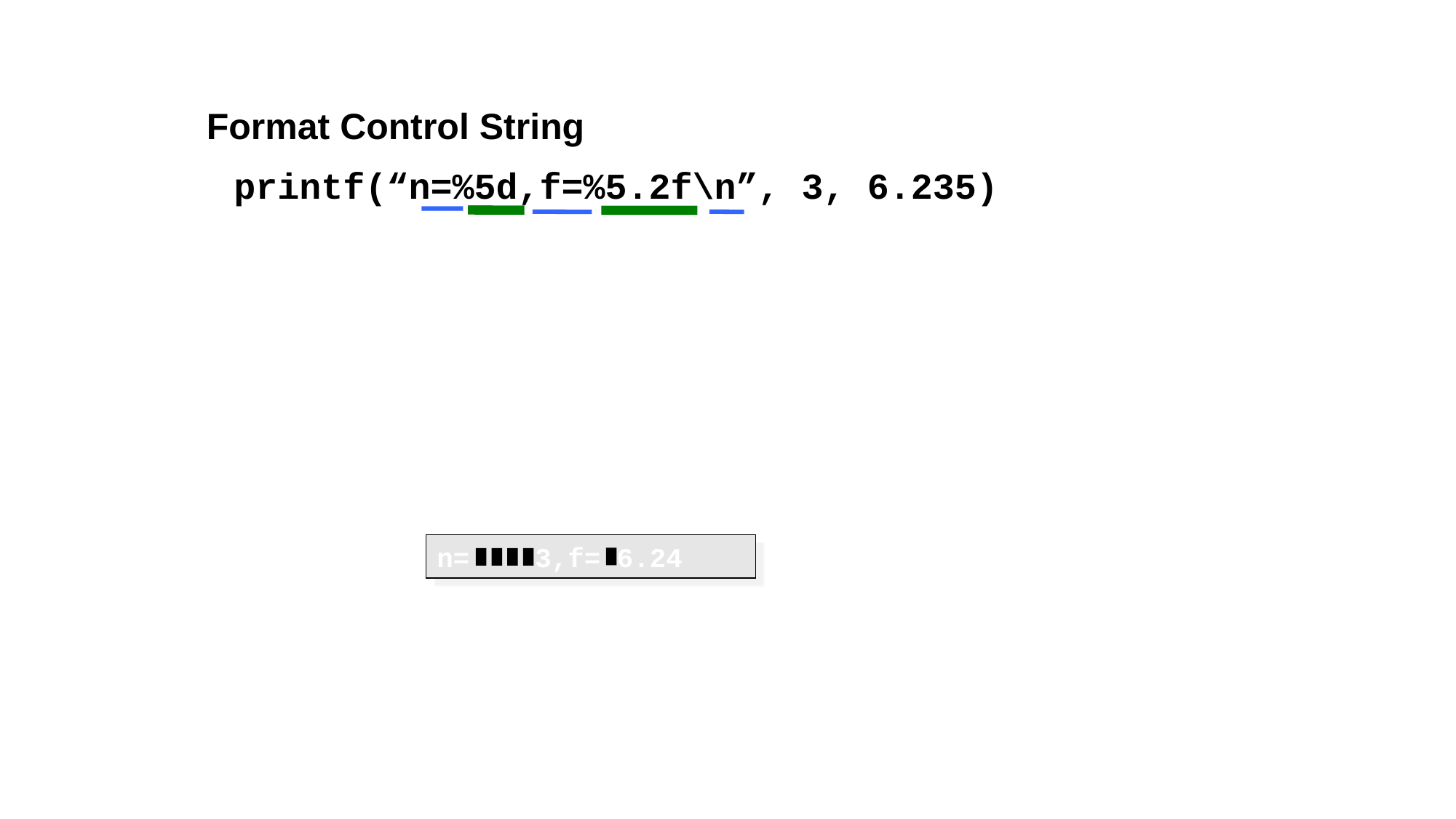

# Format Control String
	printf(“n=%5d,f=%5.2f\n”, 3, 6.235)

n=    3,f= 6.24